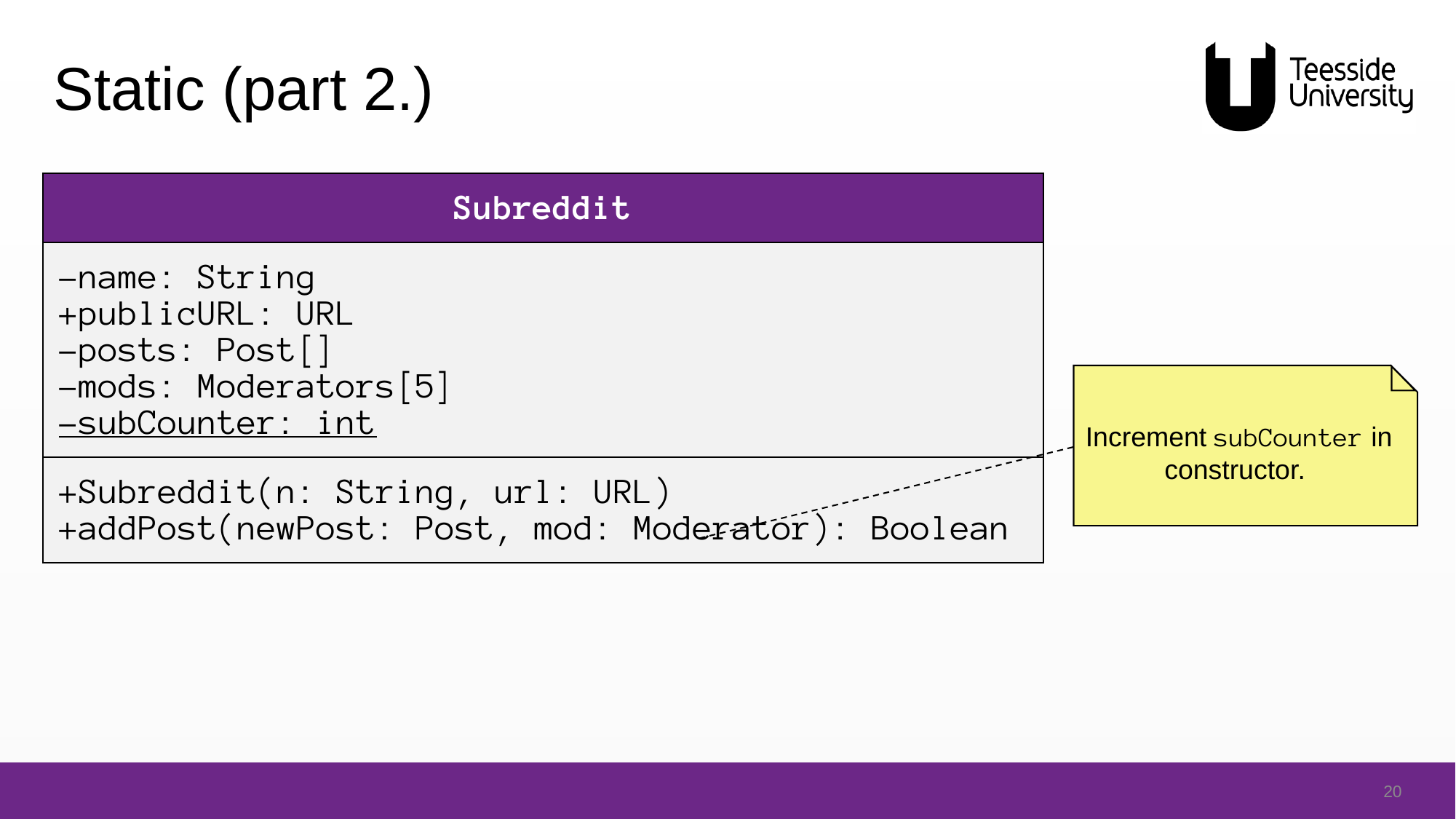

# Static (part 2.)
| Subreddit |
| --- |
| -name: String +publicURL: URL -posts: Post[] -mods: Moderators[5] -subCounter: int |
| +Subreddit(n: String, url: URL) +addPost(newPost: Post, mod: Moderator): Boolean |
Increment subCounter in constructor.

20